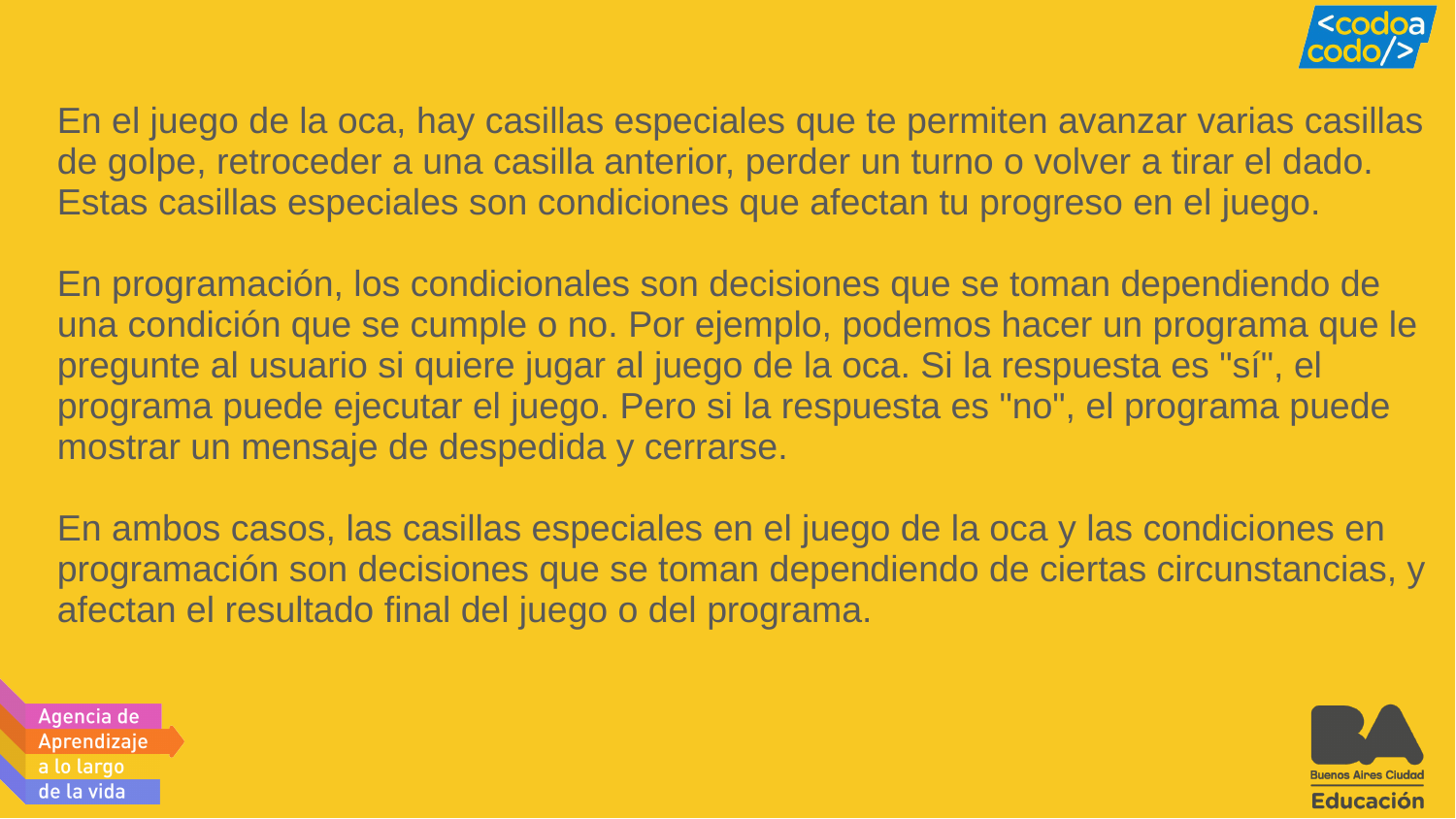

En el juego de la oca, hay casillas especiales que te permiten avanzar varias casillas de golpe, retroceder a una casilla anterior, perder un turno o volver a tirar el dado. Estas casillas especiales son condiciones que afectan tu progreso en el juego.

En programación, los condicionales son decisiones que se toman dependiendo de una condición que se cumple o no. Por ejemplo, podemos hacer un programa que le pregunte al usuario si quiere jugar al juego de la oca. Si la respuesta es "sí", el programa puede ejecutar el juego. Pero si la respuesta es "no", el programa puede mostrar un mensaje de despedida y cerrarse.

En ambos casos, las casillas especiales en el juego de la oca y las condiciones en programación son decisiones que se toman dependiendo de ciertas circunstancias, y afectan el resultado final del juego o del programa.